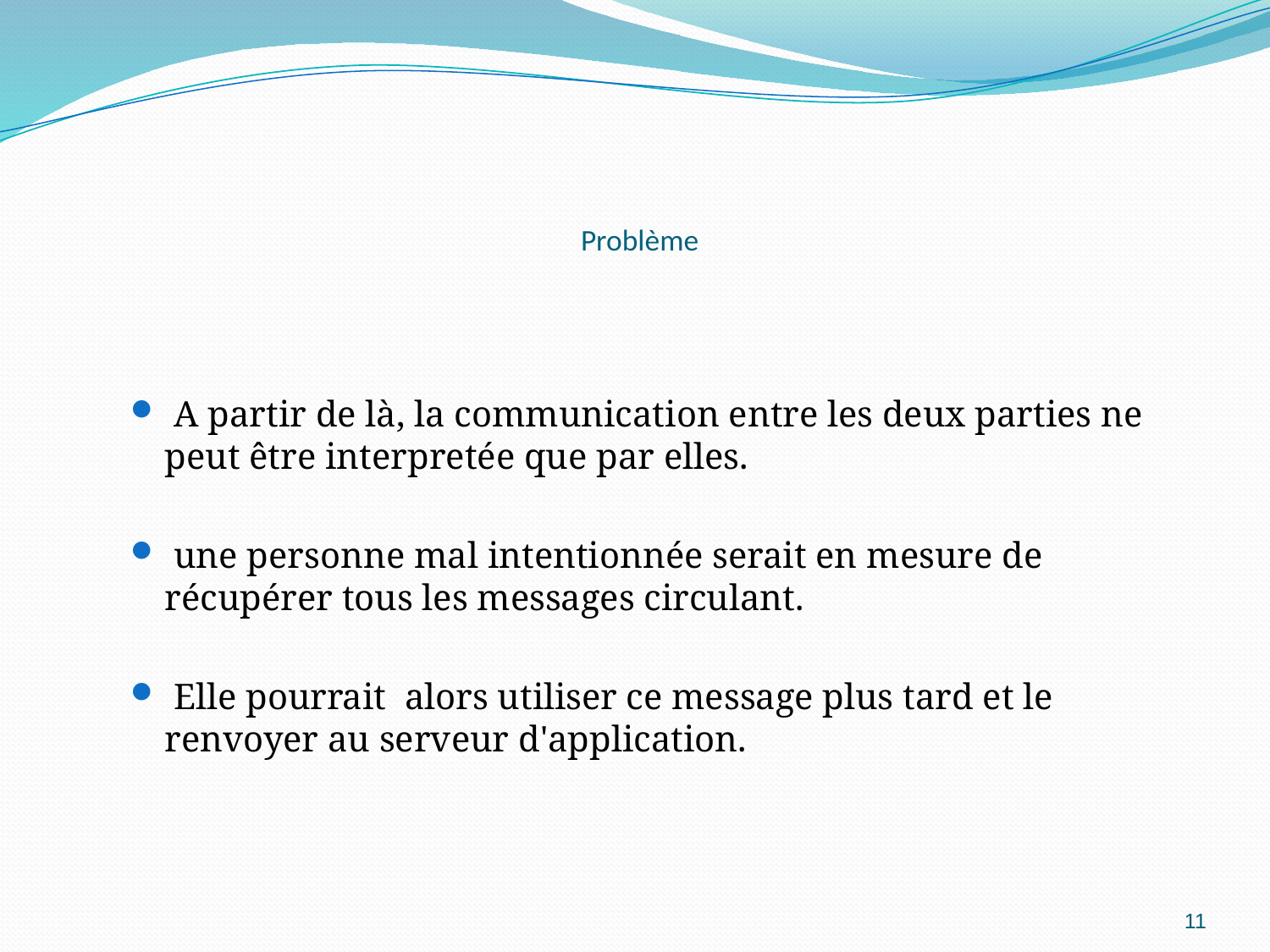

# Problème

 A partir de là, la communication entre les deux parties ne peut être interpretée que par elles.

 une personne mal intentionnée serait en mesure de récupérer tous les messages circulant.

 Elle pourrait  alors utiliser ce message plus tard et le renvoyer au serveur d'application.

11